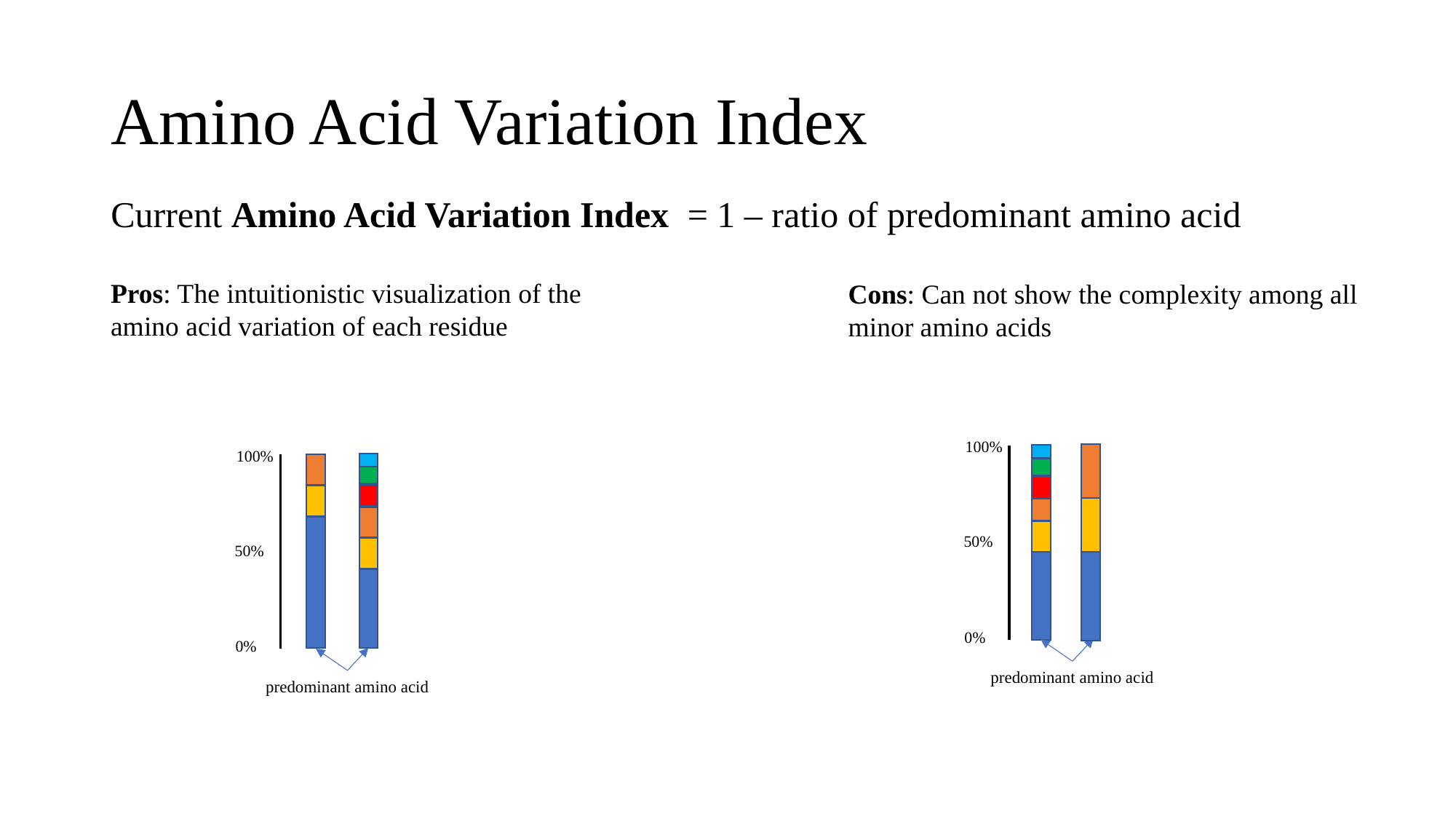

# Amino Acid Variation Index
Current Amino Acid Variation Index  = 1 – ratio of predominant amino acid
Pros: The intuitionistic visualization of the amino acid variation of each residue
Cons: Can not show the complexity among all minor amino acids
100%
100%

50%

50%

0%
0%
predominant amino acid
predominant amino acid